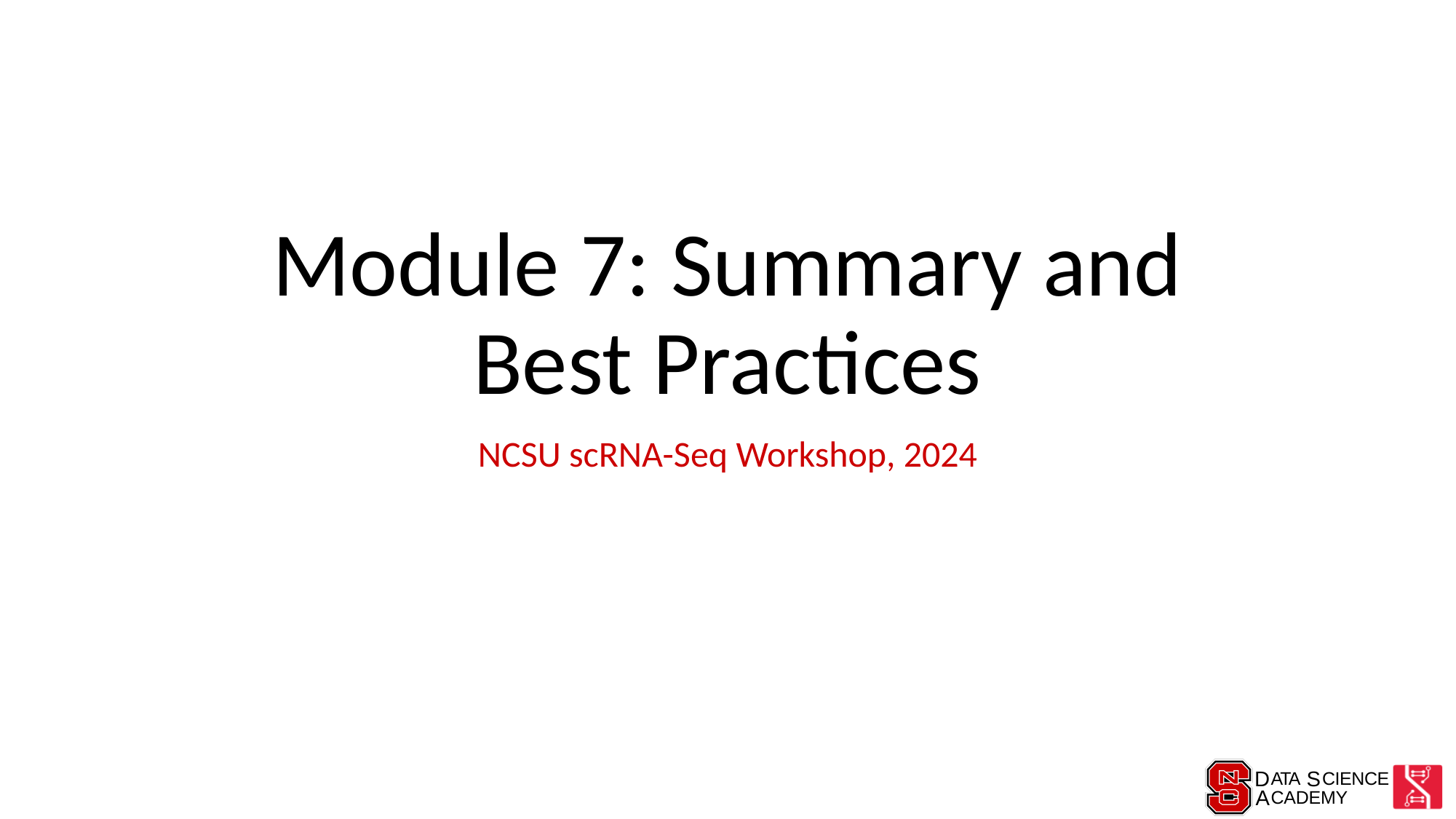

# Module 7: Summary and Best Practices
NCSU scRNA-Seq Workshop, 2024